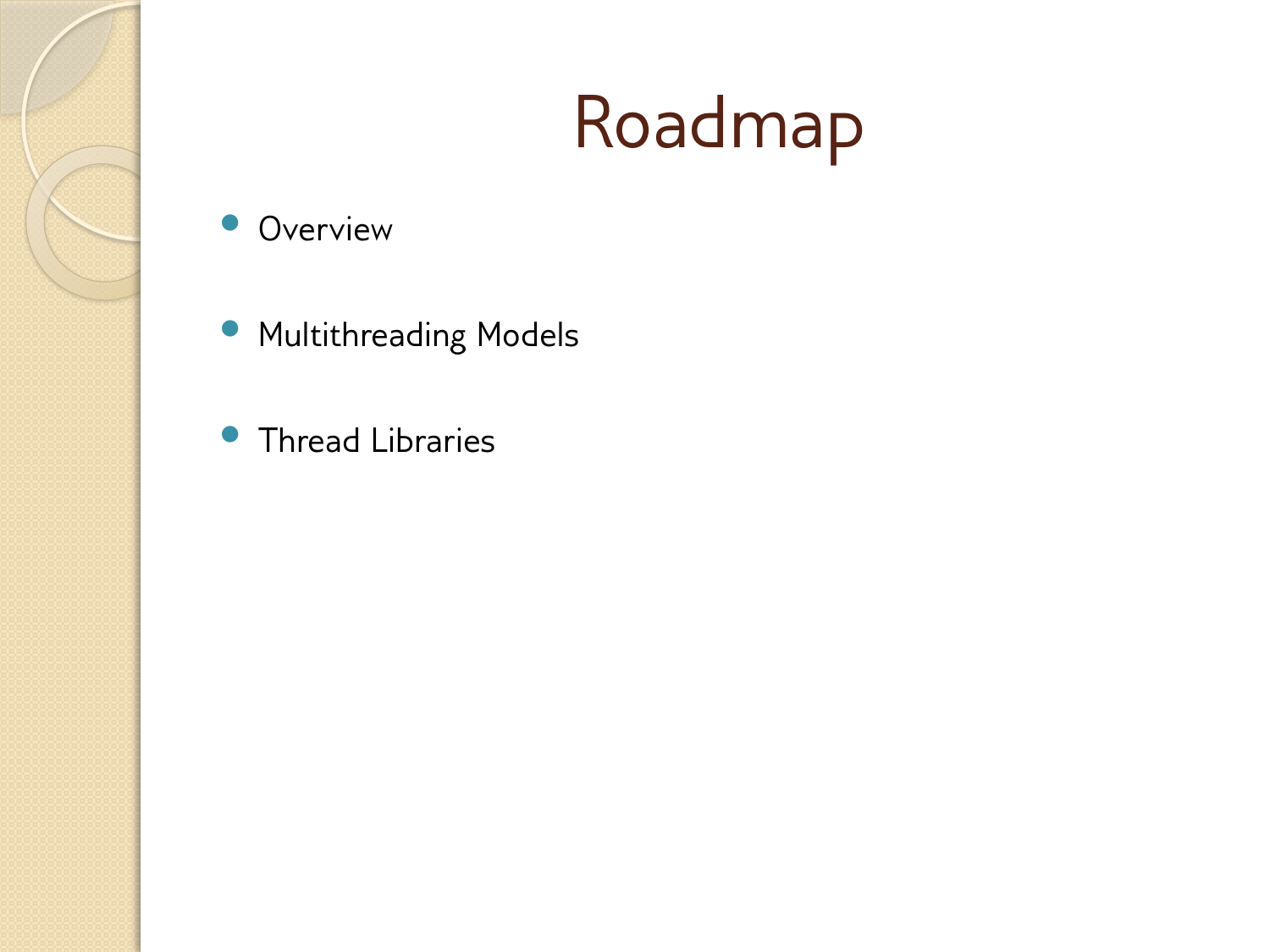

# Roadmap
Overview

Multithreading Models

Thread Libraries